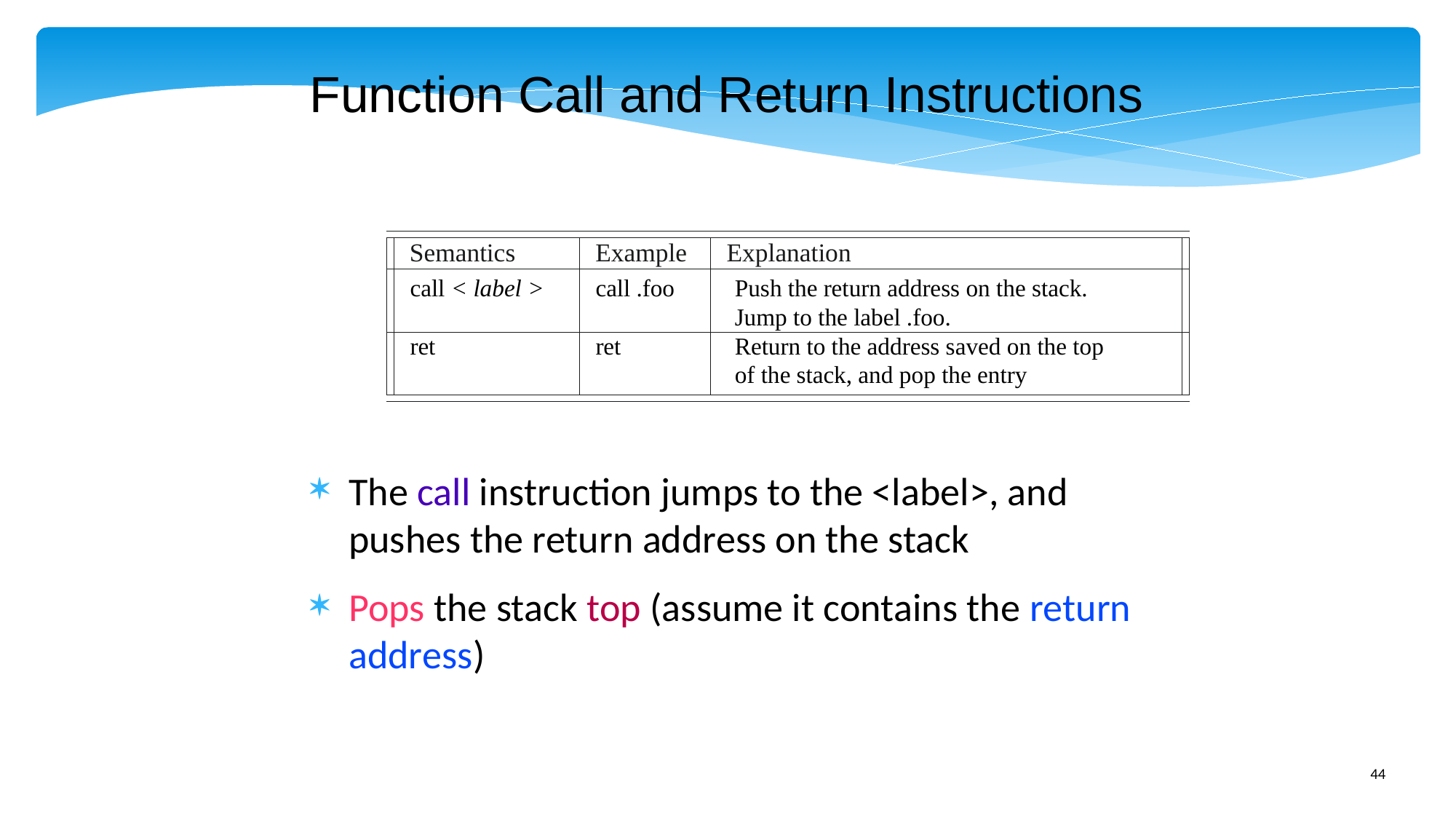

Function Call and Return Instructions

Semantics
Example
Explanation

call < label >

ret
call .foo

ret
Push the return address on the stack.
Jump to the label .foo.
Return to the address saved on the top
of the stack, and pop the entry

The call instruction jumps to the <label>, and pushes the return address on the stack
Pops the stack top (assume it contains the return address)